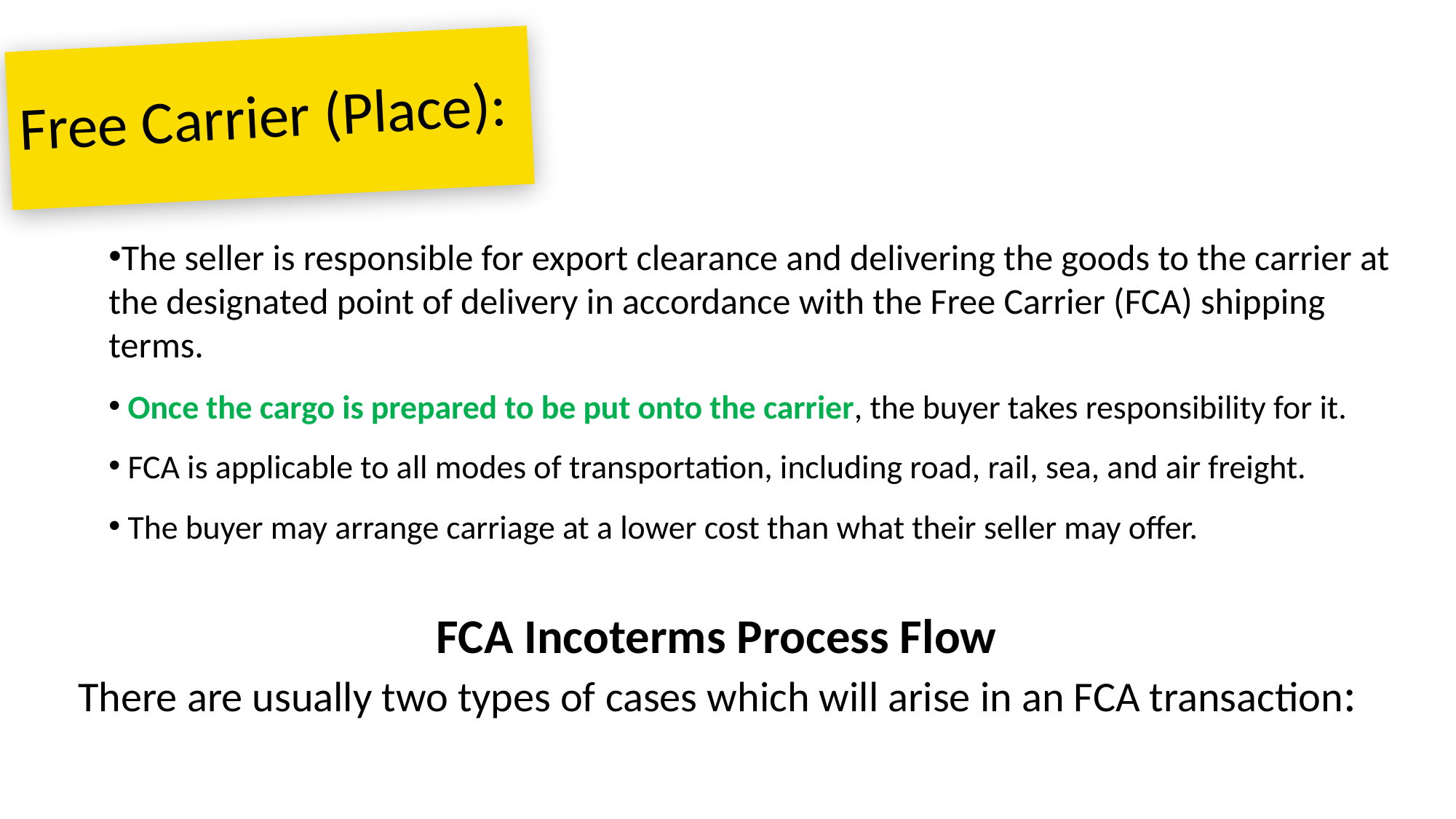

Free Carrier (Place):
The seller is responsible for export clearance and delivering the goods to the carrier at the designated point of delivery in accordance with the Free Carrier (FCA) shipping terms.
 Once the cargo is prepared to be put onto the carrier, the buyer takes responsibility for it.
 FCA is applicable to all modes of transportation, including road, rail, sea, and air freight.
 The buyer may arrange carriage at a lower cost than what their seller may offer.
			         FCA Incoterms Process Flow
       There are usually two types of cases which will arise in an FCA transaction: